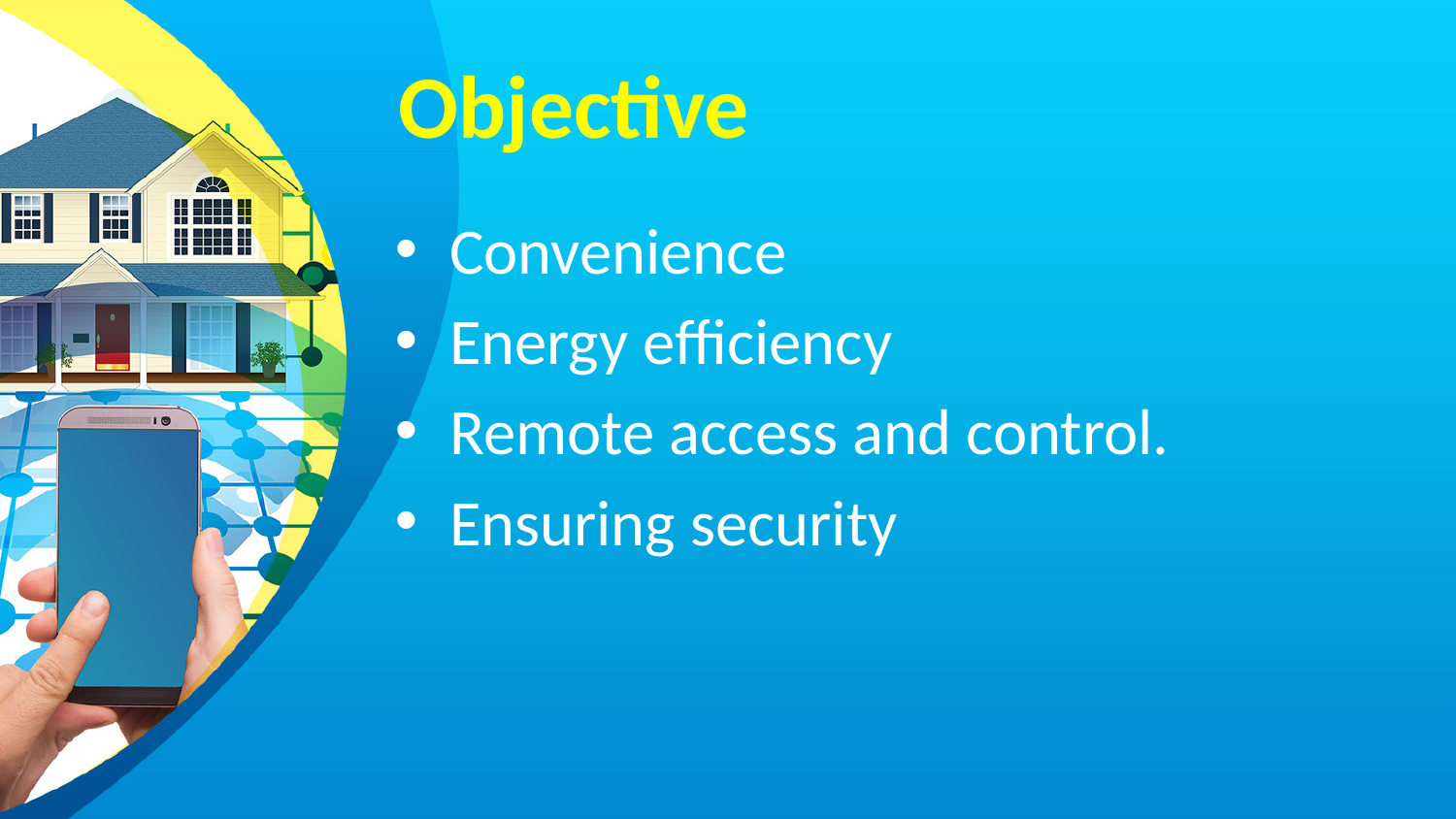

# Objective
Convenience
Energy efficiency
Remote access and control.
Ensuring security